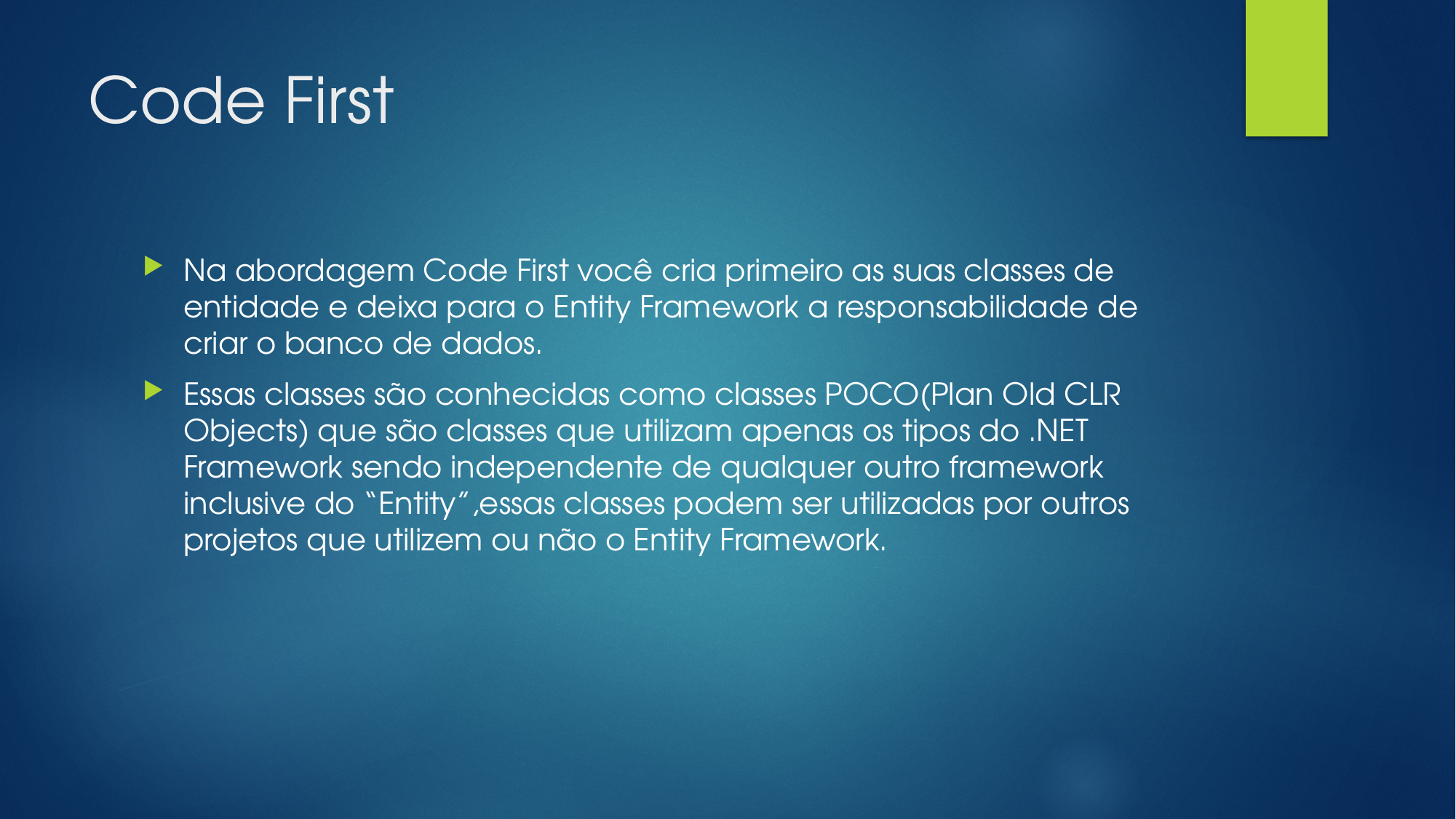

# Code First
Na abordagem Code First você cria primeiro as suas classes de entidade e deixa para o Entity Framework a responsabilidade de criar o banco de dados.
Essas classes são conhecidas como classes POCO(Plan Old CLR Objects) que são classes que utilizam apenas os tipos do .NET Framework sendo independente de qualquer outro framework inclusive do “Entity”,essas classes podem ser utilizadas por outros projetos que utilizem ou não o Entity Framework.